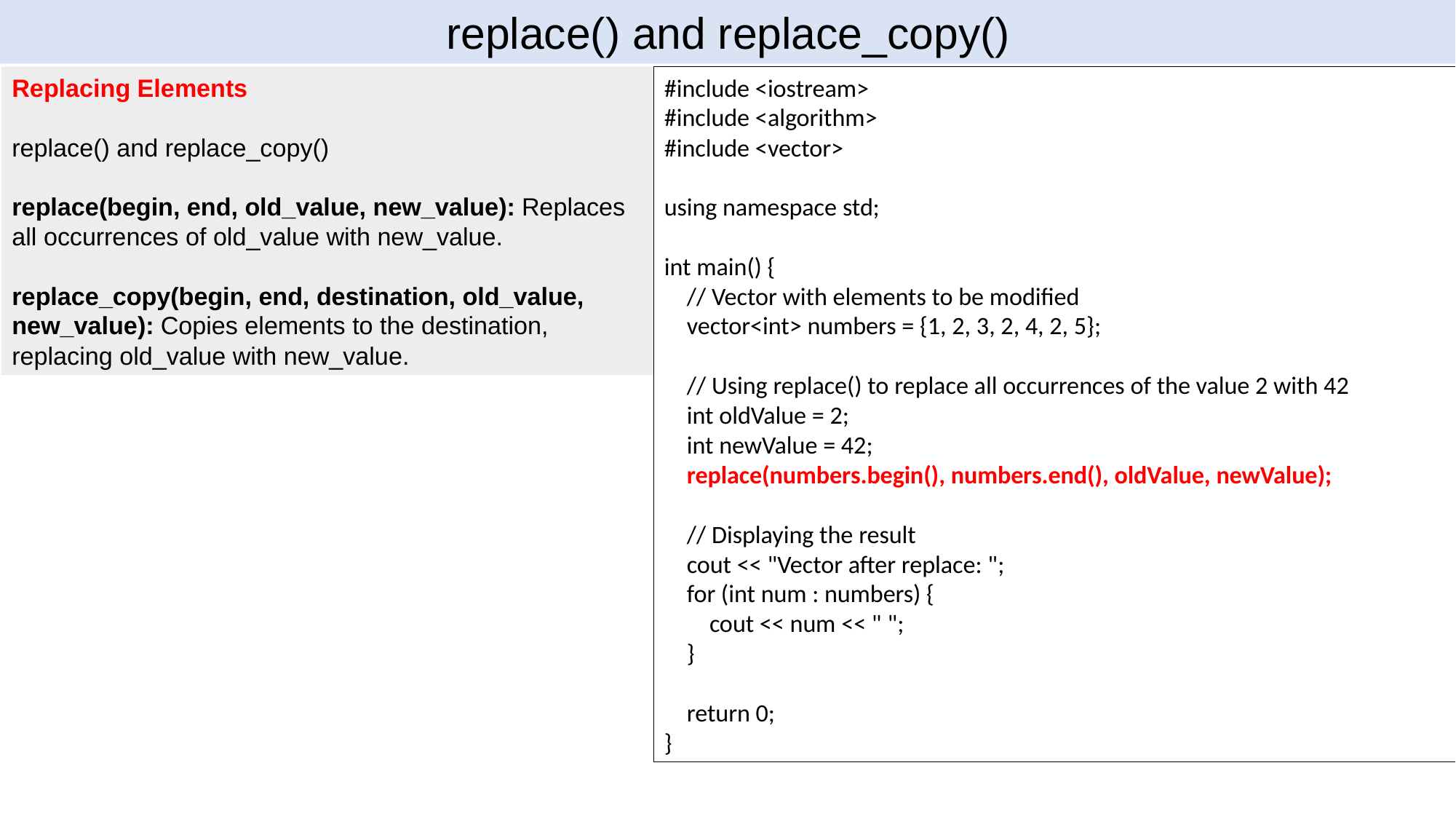

replace() and replace_copy()
Replacing Elements

replace() and replace_copy()

replace(begin, end, old_value, new_value): Replaces all occurrences of old_value with new_value.

replace_copy(begin, end, destination, old_value, new_value): Copies elements to the destination, replacing old_value with new_value.
#include <iostream>
#include <algorithm>
#include <vector>

using namespace std;

int main() {
    // Vector with elements to be modified
    vector<int> numbers = {1, 2, 3, 2, 4, 2, 5};

    // Using replace() to replace all occurrences of the value 2 with 42
    int oldValue = 2;
    int newValue = 42;
    replace(numbers.begin(), numbers.end(), oldValue, newValue);

    // Displaying the result
    cout << "Vector after replace: ";
    for (int num : numbers) {
        cout << num << " ";
    }

    return 0;
}